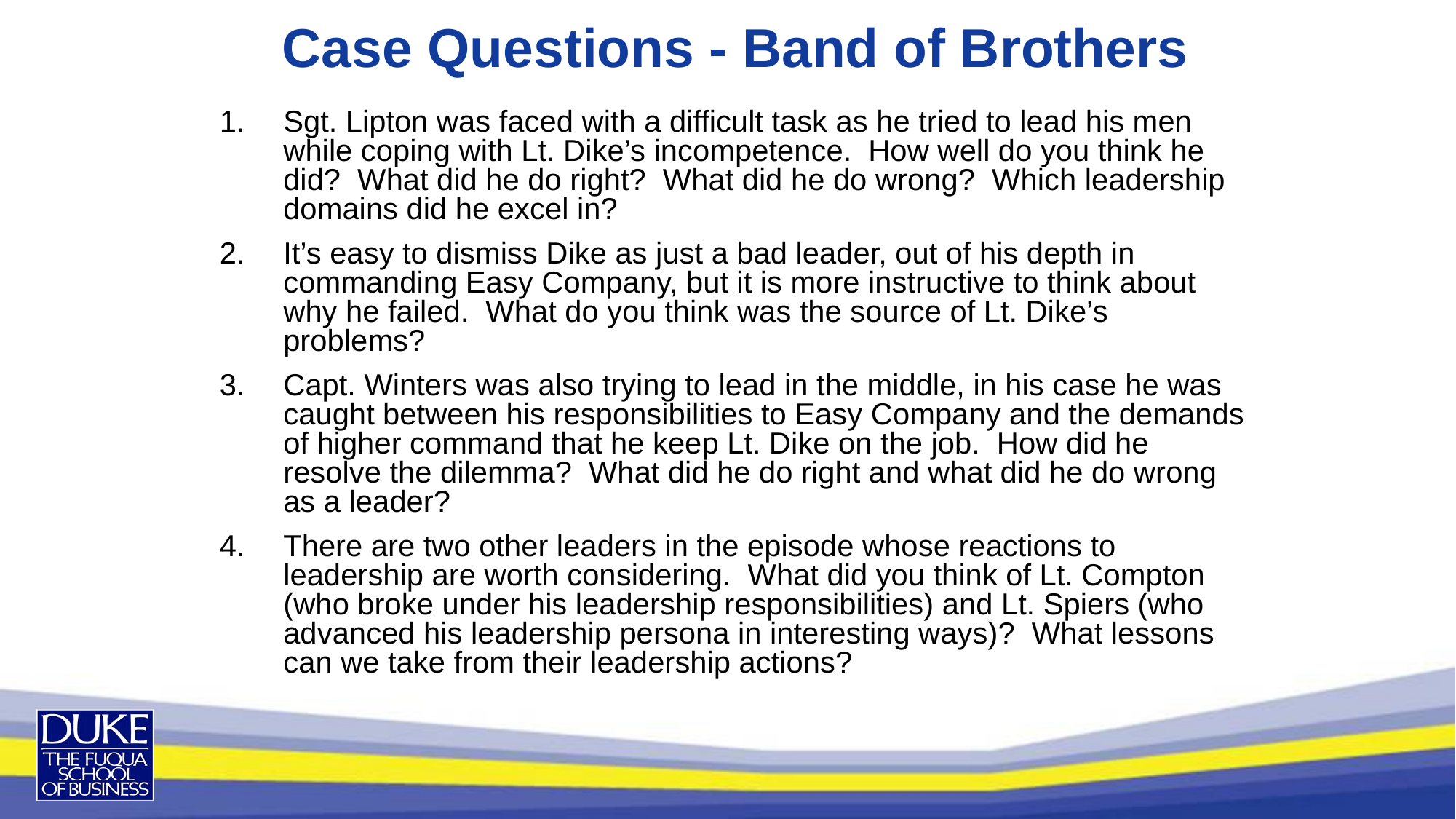

# Case Questions - Band of Brothers
Sgt. Lipton was faced with a difficult task as he tried to lead his men while coping with Lt. Dike’s incompetence.  How well do you think he did?  What did he do right?  What did he do wrong?  Which leadership domains did he excel in?
It’s easy to dismiss Dike as just a bad leader, out of his depth in commanding Easy Company, but it is more instructive to think about why he failed.  What do you think was the source of Lt. Dike’s problems?
Capt. Winters was also trying to lead in the middle, in his case he was caught between his responsibilities to Easy Company and the demands of higher command that he keep Lt. Dike on the job.  How did he resolve the dilemma?  What did he do right and what did he do wrong as a leader?
There are two other leaders in the episode whose reactions to leadership are worth considering.  What did you think of Lt. Compton (who broke under his leadership responsibilities) and Lt. Spiers (who advanced his leadership persona in interesting ways)?  What lessons can we take from their leadership actions?